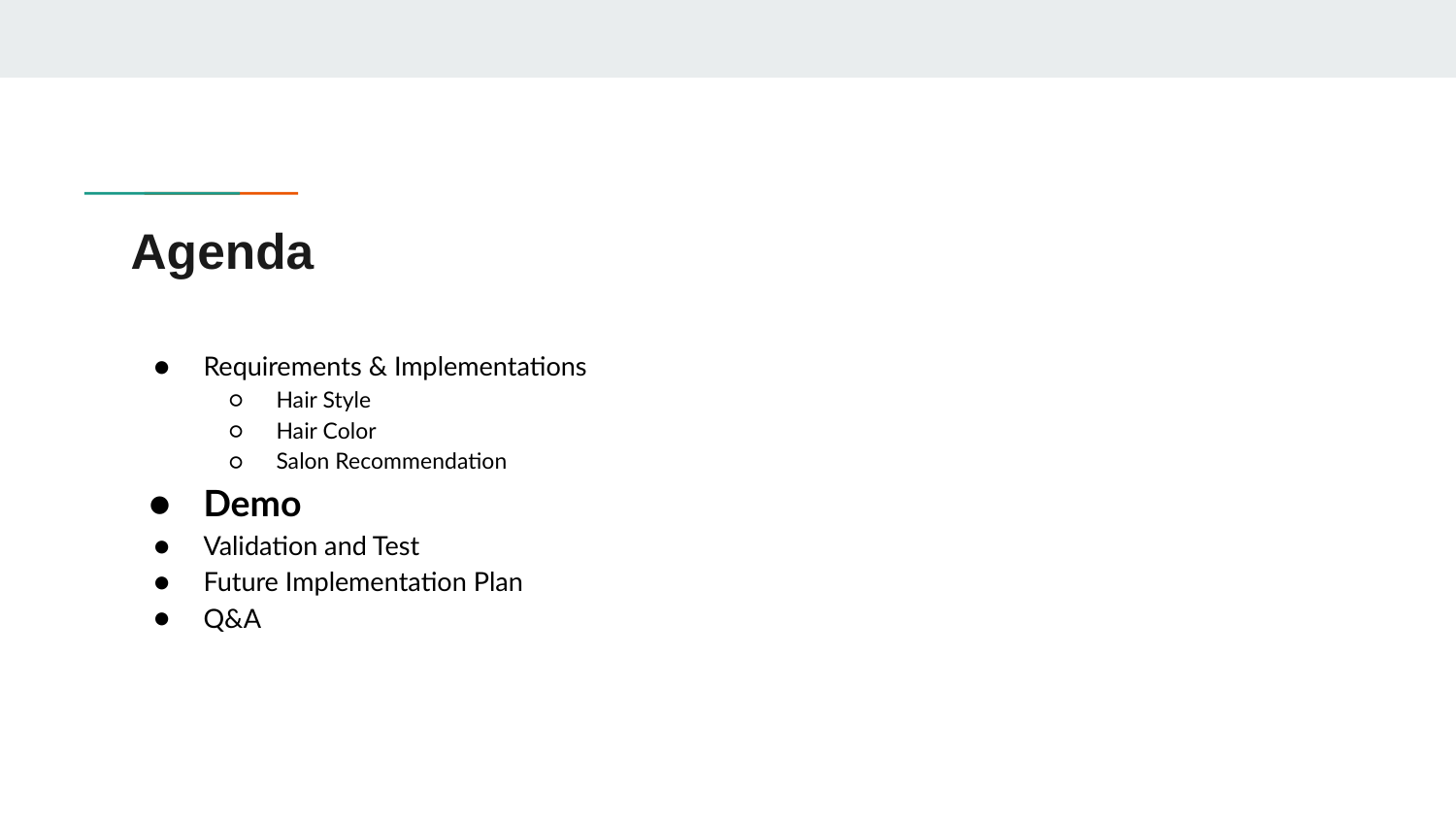

# Agenda
Requirements & Implementations
Hair Style
Hair Color
Salon Recommendation
Demo
Validation and Test
Future Implementation Plan
Q&A